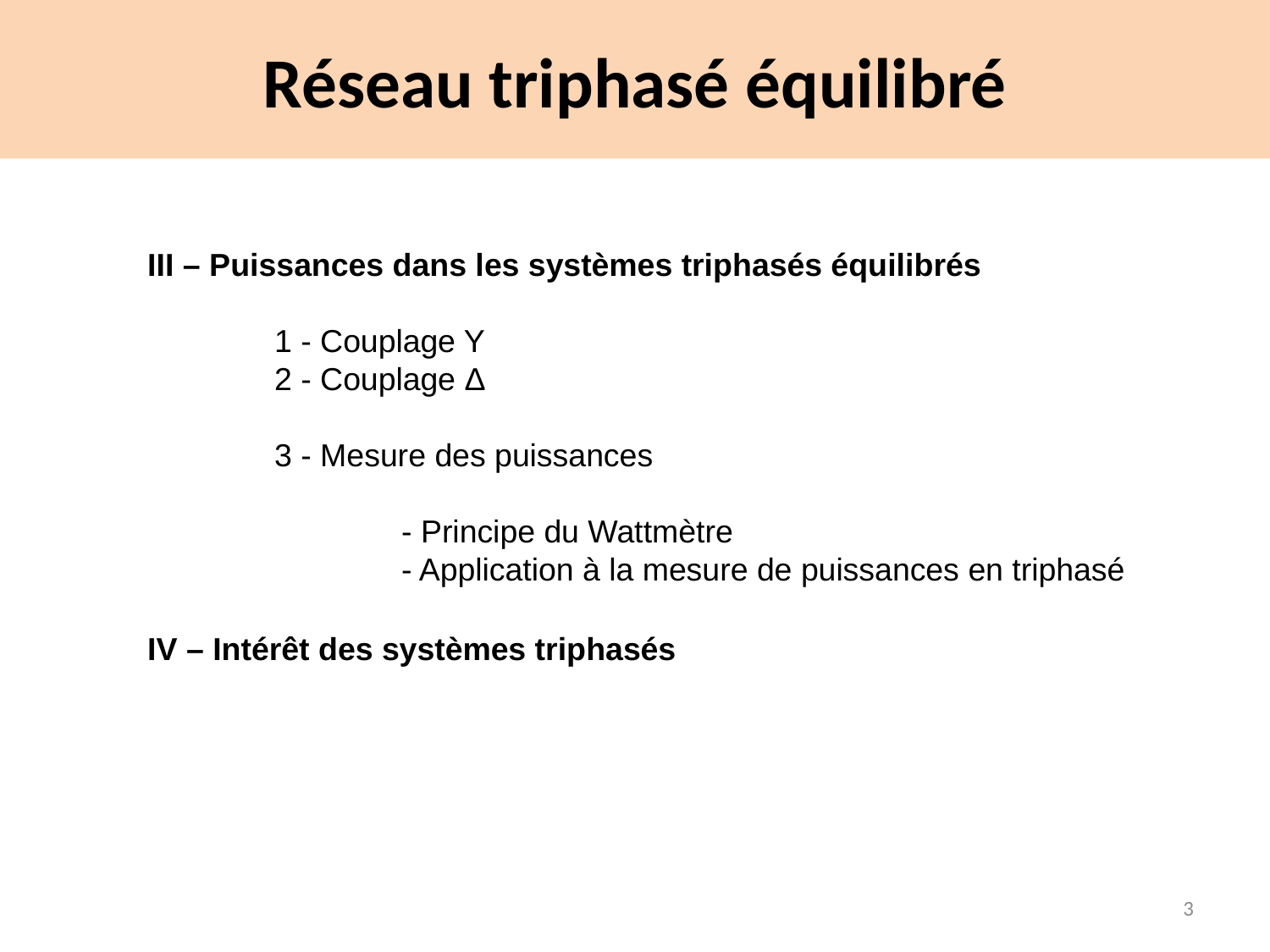

# Réseau triphasé équilibré

III – Puissances dans les systèmes triphasés équilibrés

	1 - Couplage Y
	2 - Couplage Δ

 	3 - Mesure des puissances

		- Principe du Wattmètre
		- Application à la mesure de puissances en triphasé

IV – Intérêt des systèmes triphasés
3